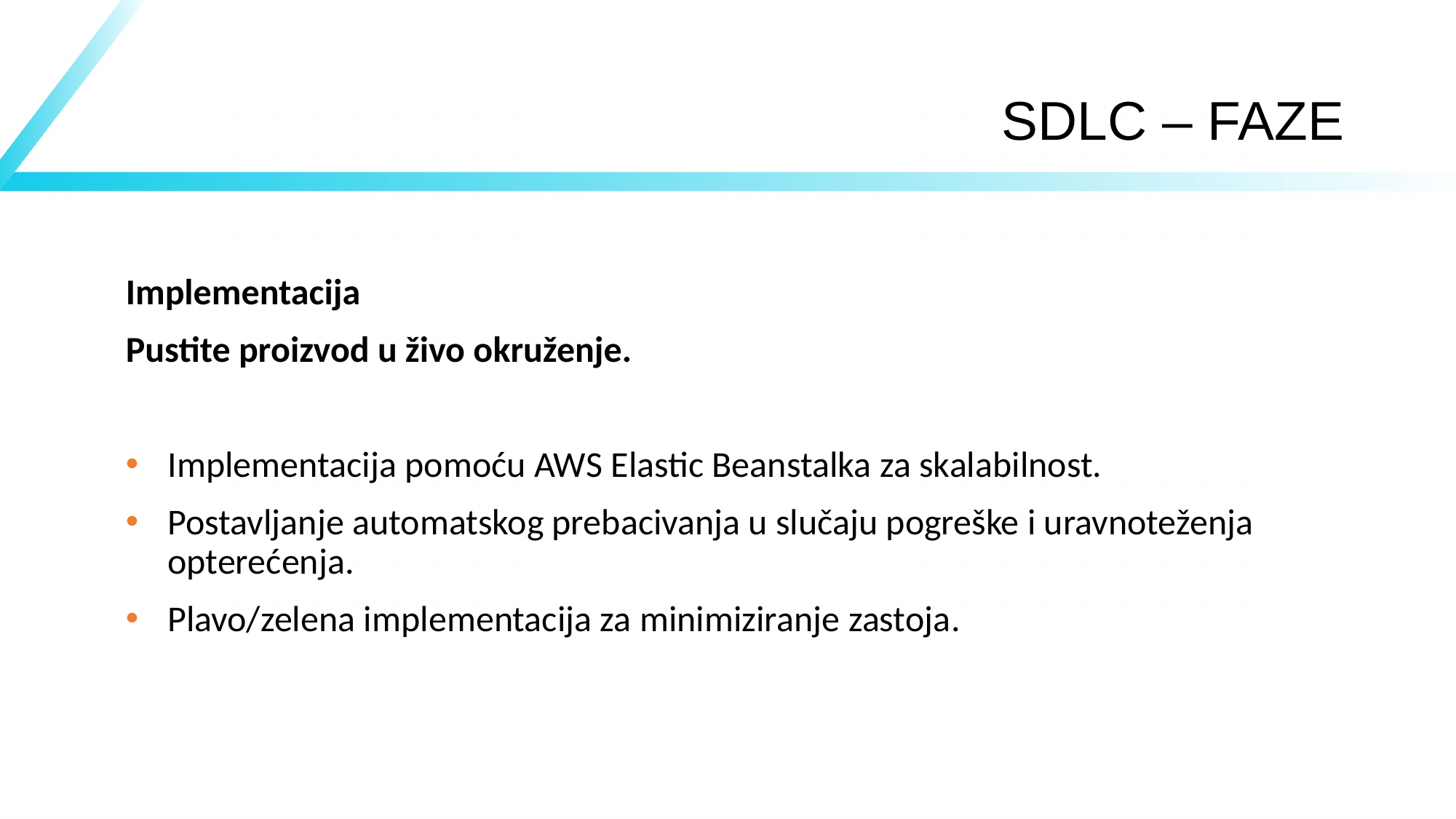

# SDLC – FAZE
Implementacija
Pustite proizvod u živo okruženje.

Implementacija pomoću AWS Elastic Beanstalka za skalabilnost.
Postavljanje automatskog prebacivanja u slučaju pogreške i uravnoteženja opterećenja.
Plavo/zelena implementacija za minimiziranje zastoja.